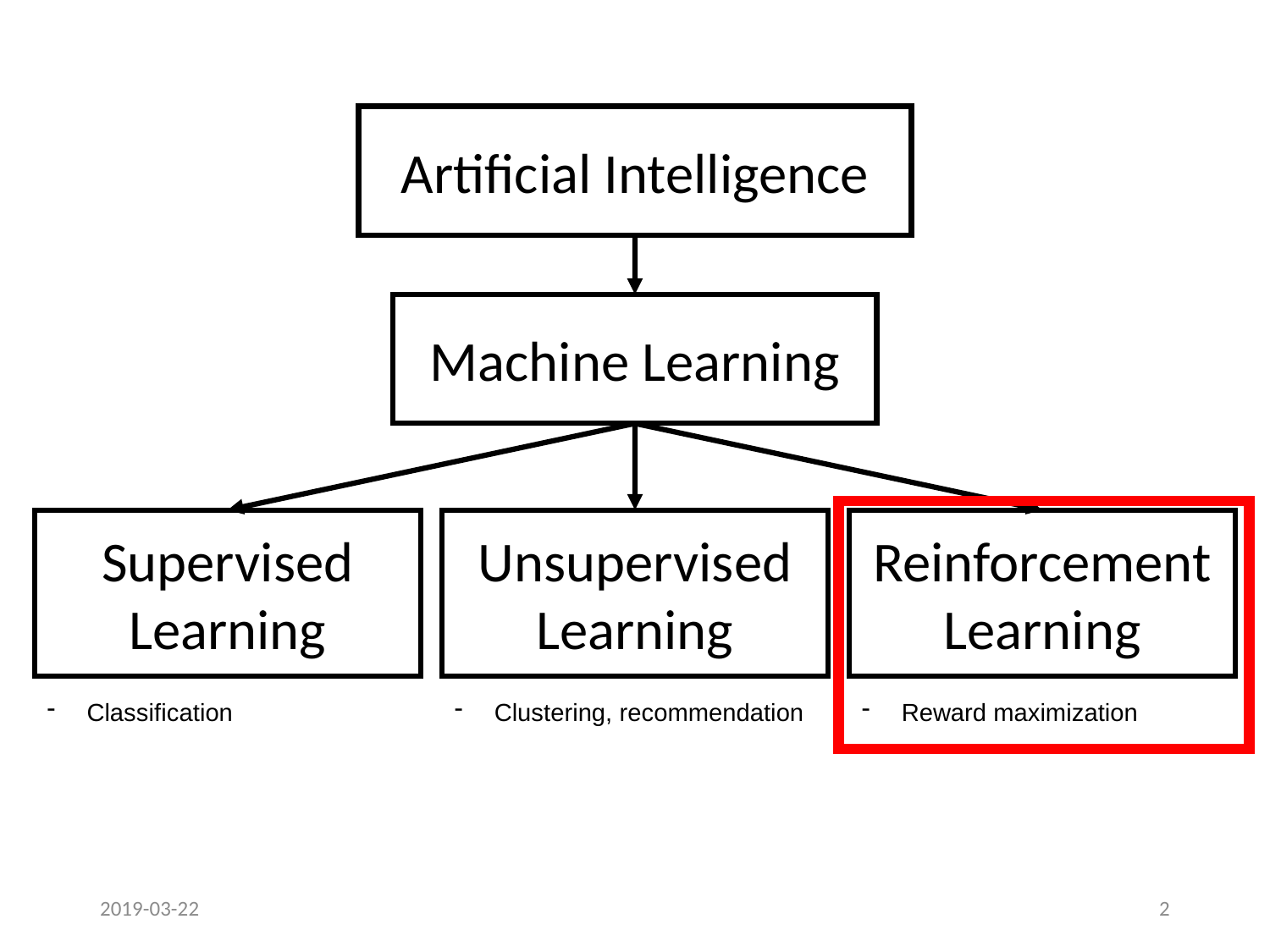

Artificial Intelligence
Machine Learning

Supervised
Learning
Unsupervised Learning
Reinforcement
Learning
Classification
Clustering, recommendation
Reward maximization
2019-03-22
2